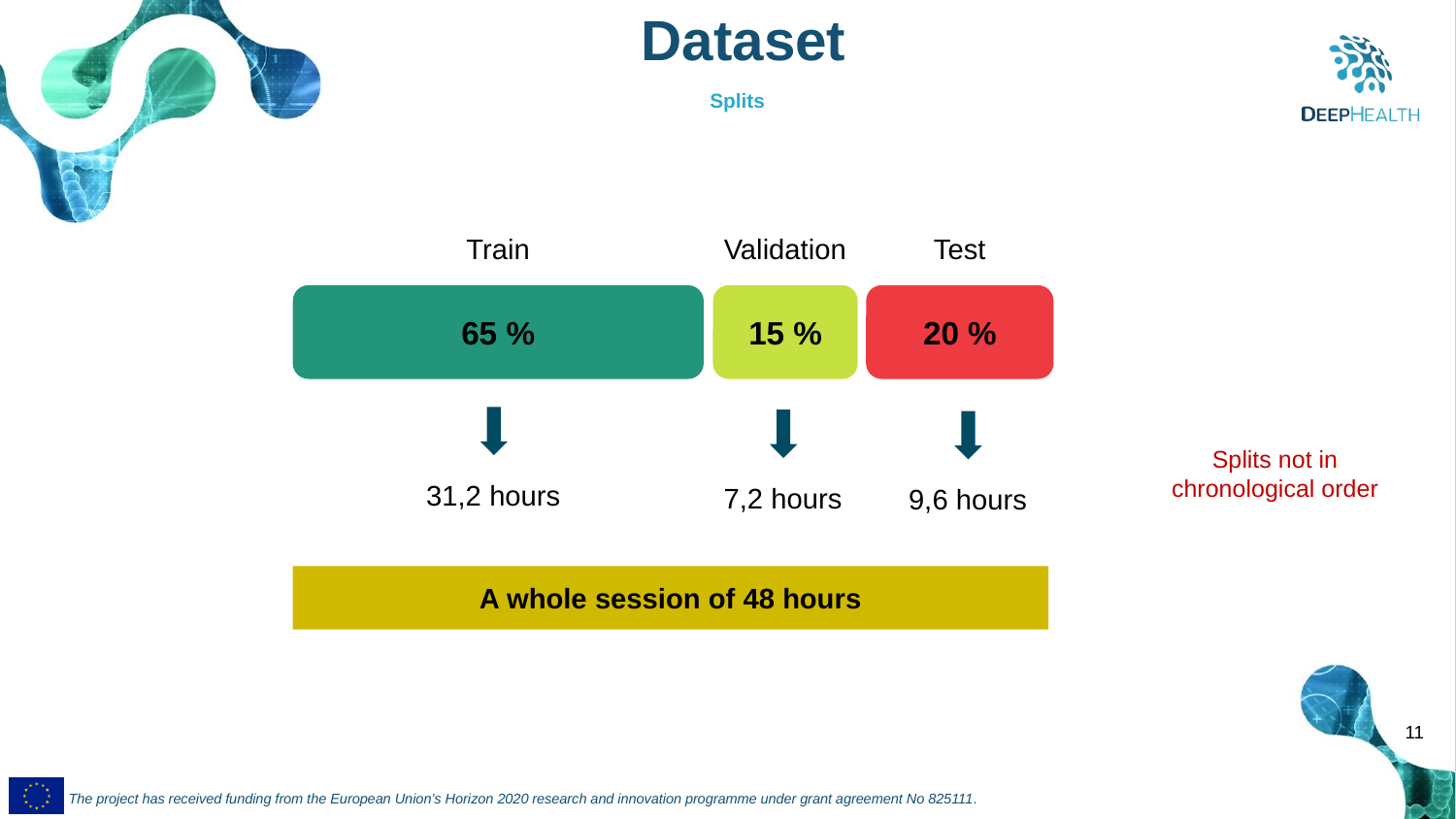

Dataset
Splits
Test
Train
Validation
20 %
65 %
15 %

Splits not in chronological order
31,2 hours
7,2 hours
9,6 hours
A whole session of 48 hours